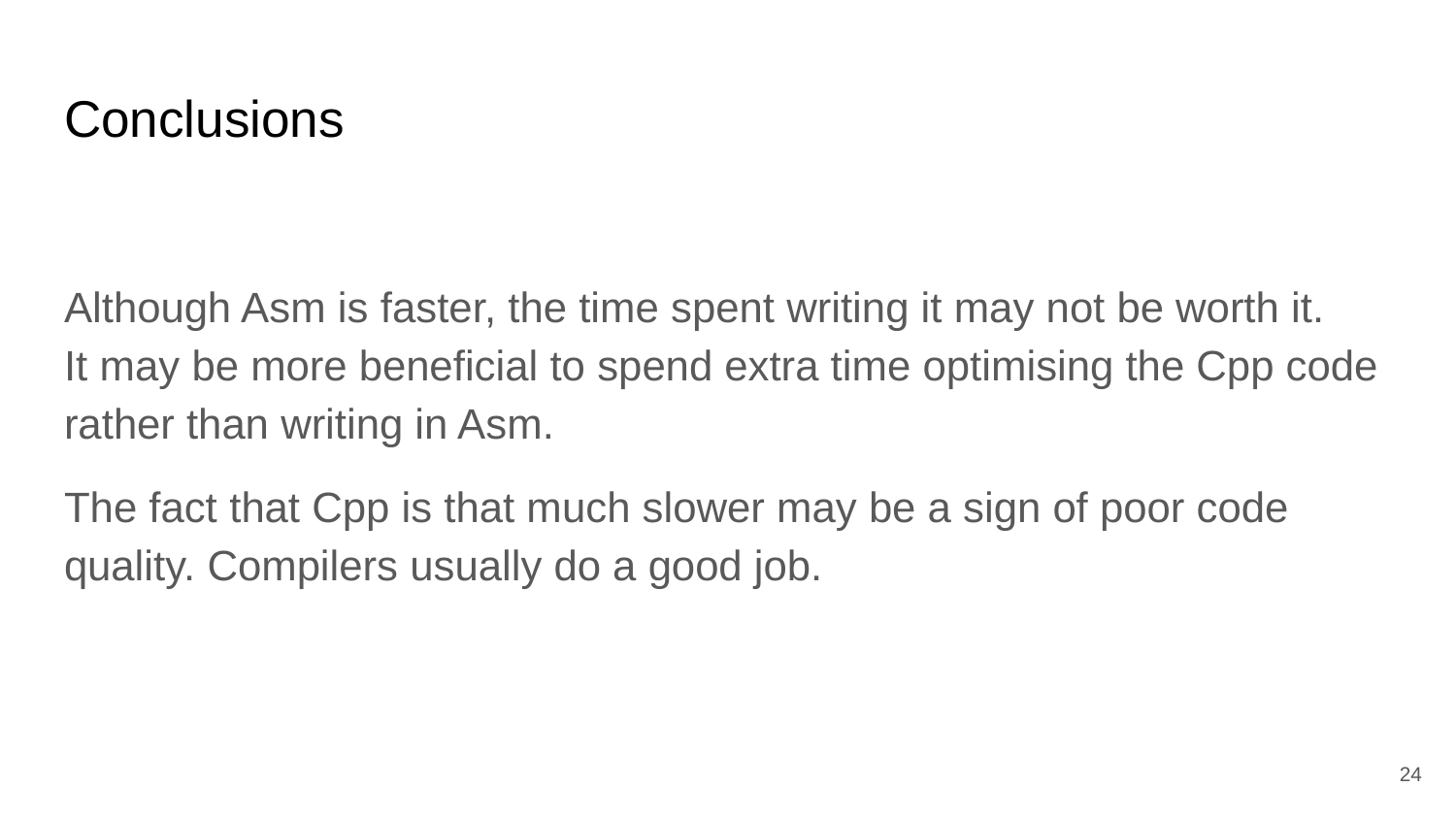

# Conclusions
Although Asm is faster, the time spent writing it may not be worth it.
It may be more beneficial to spend extra time optimising the Cpp code rather than writing in Asm.
The fact that Cpp is that much slower may be a sign of poor code quality. Compilers usually do a good job.

24